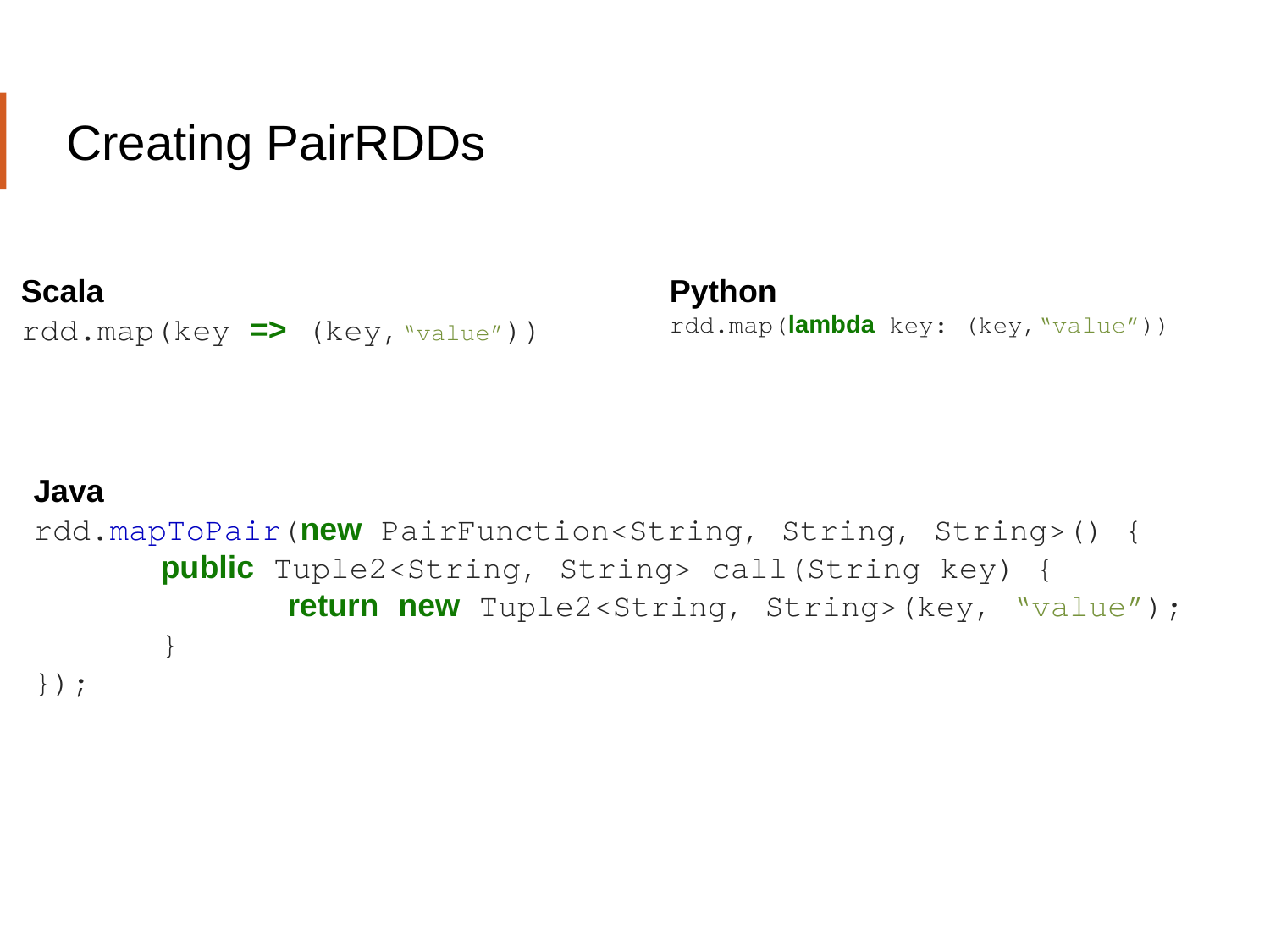

# Creating PairRDDs
Scala
rdd.map(key => (key,“value”))
Python
rdd.map(lambda key: (key,“value”))

Java
rdd.mapToPair(new PairFunction<String, String, String>() {
	public Tuple2<String, String> call(String key) {
		return new Tuple2<String, String>(key, “value”);
	}
});